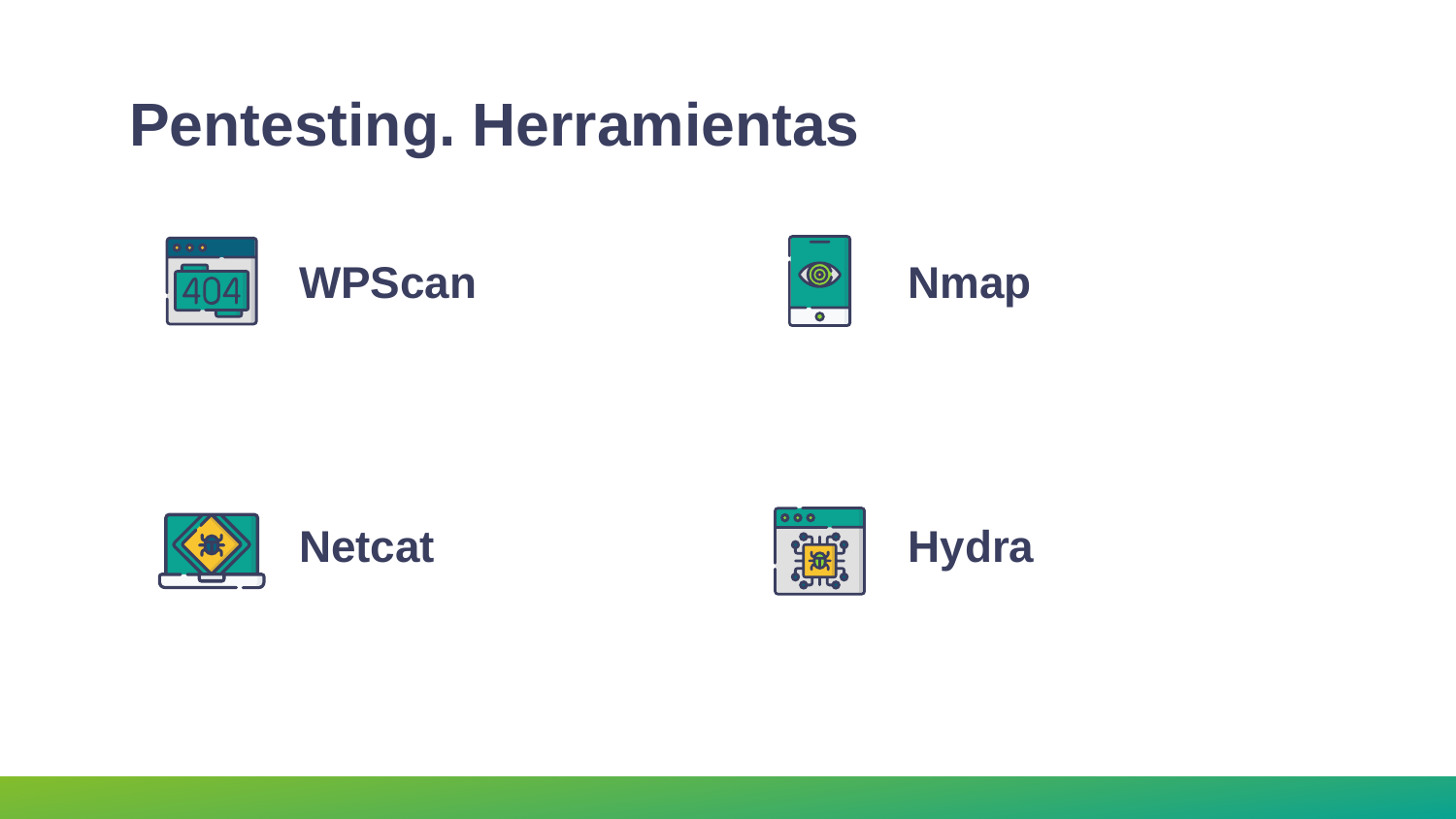

# Pentesting. Herramientas

WPScan
Nmap

Netcat
Hydra